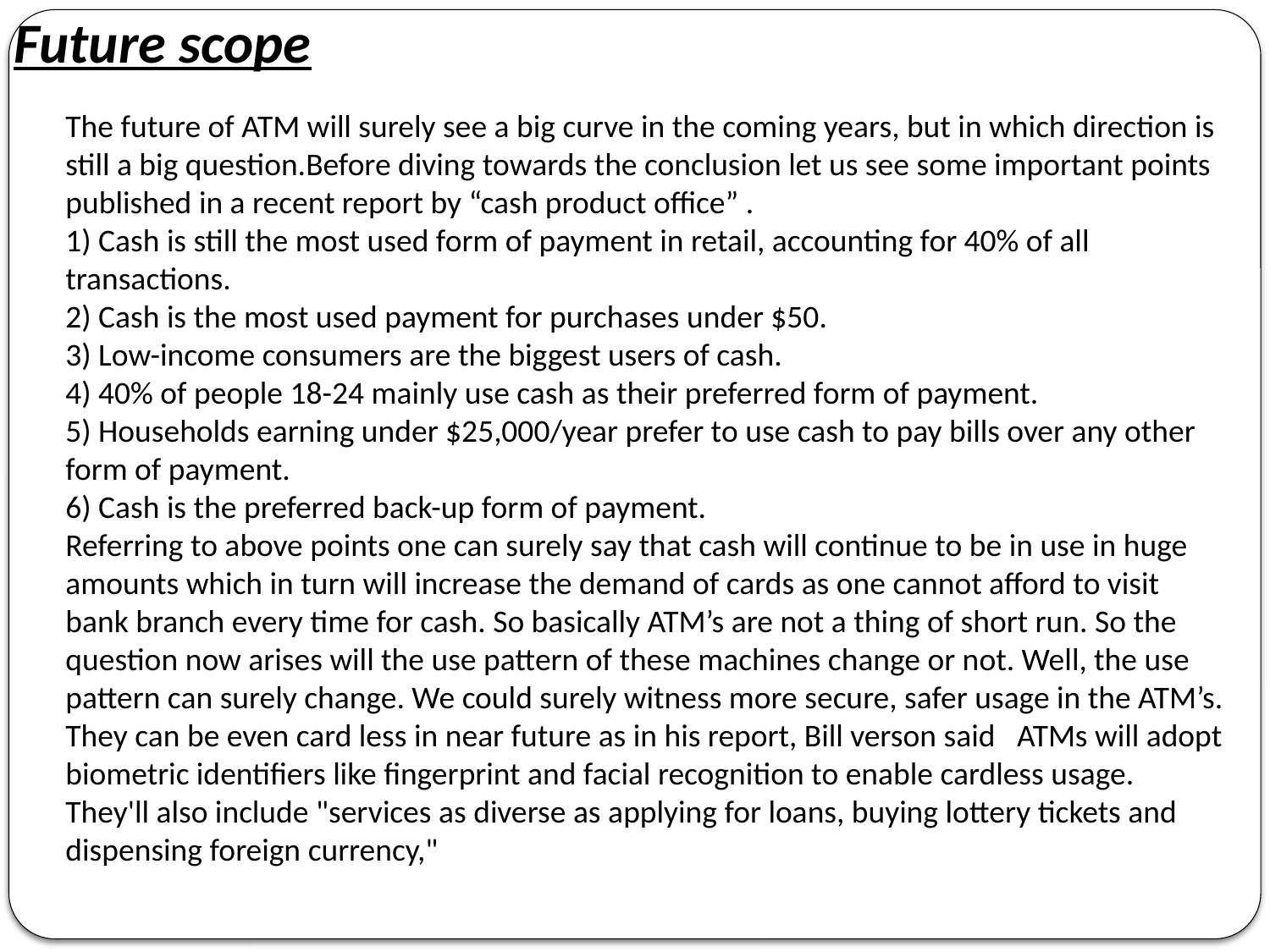

Future scope
The future of ATM will surely see a big curve in the coming years, but in which direction is still a big question.Before diving towards the conclusion let us see some important points published in a recent report by “cash product office” .
1) Cash is still the most used form of payment in retail, accounting for 40% of all transactions.
2) Cash is the most used payment for purchases under $50.
3) Low-income consumers are the biggest users of cash.
4) 40% of people 18-24 mainly use cash as their preferred form of payment.
5) Households earning under $25,000/year prefer to use cash to pay bills over any other form of payment.
6) Cash is the preferred back-up form of payment.
Referring to above points one can surely say that cash will continue to be in use in huge amounts which in turn will increase the demand of cards as one cannot afford to visit bank branch every time for cash. So basically ATM’s are not a thing of short run. So the question now arises will the use pattern of these machines change or not. Well, the use pattern can surely change. We could surely witness more secure, safer usage in the ATM’s. They can be even card less in near future as in his report, Bill verson said   ATMs will adopt biometric identifiers like fingerprint and facial recognition to enable cardless usage. They'll also include "services as diverse as applying for loans, buying lottery tickets and dispensing foreign currency,"